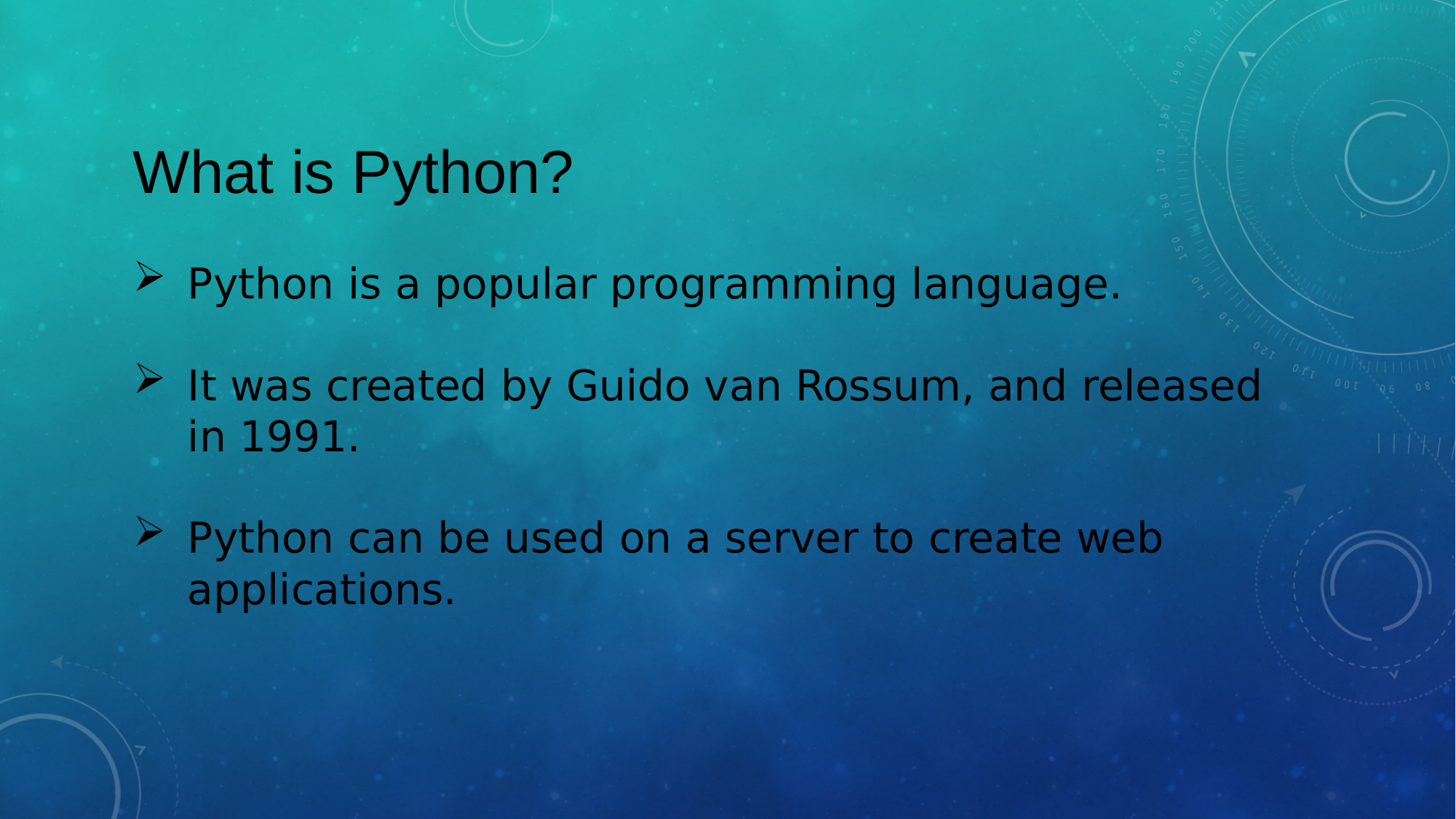

What is Python?

Python is a popular programming language.

It was created by Guido van Rossum, and released in 1991.

Python can be used on a server to create web applications.